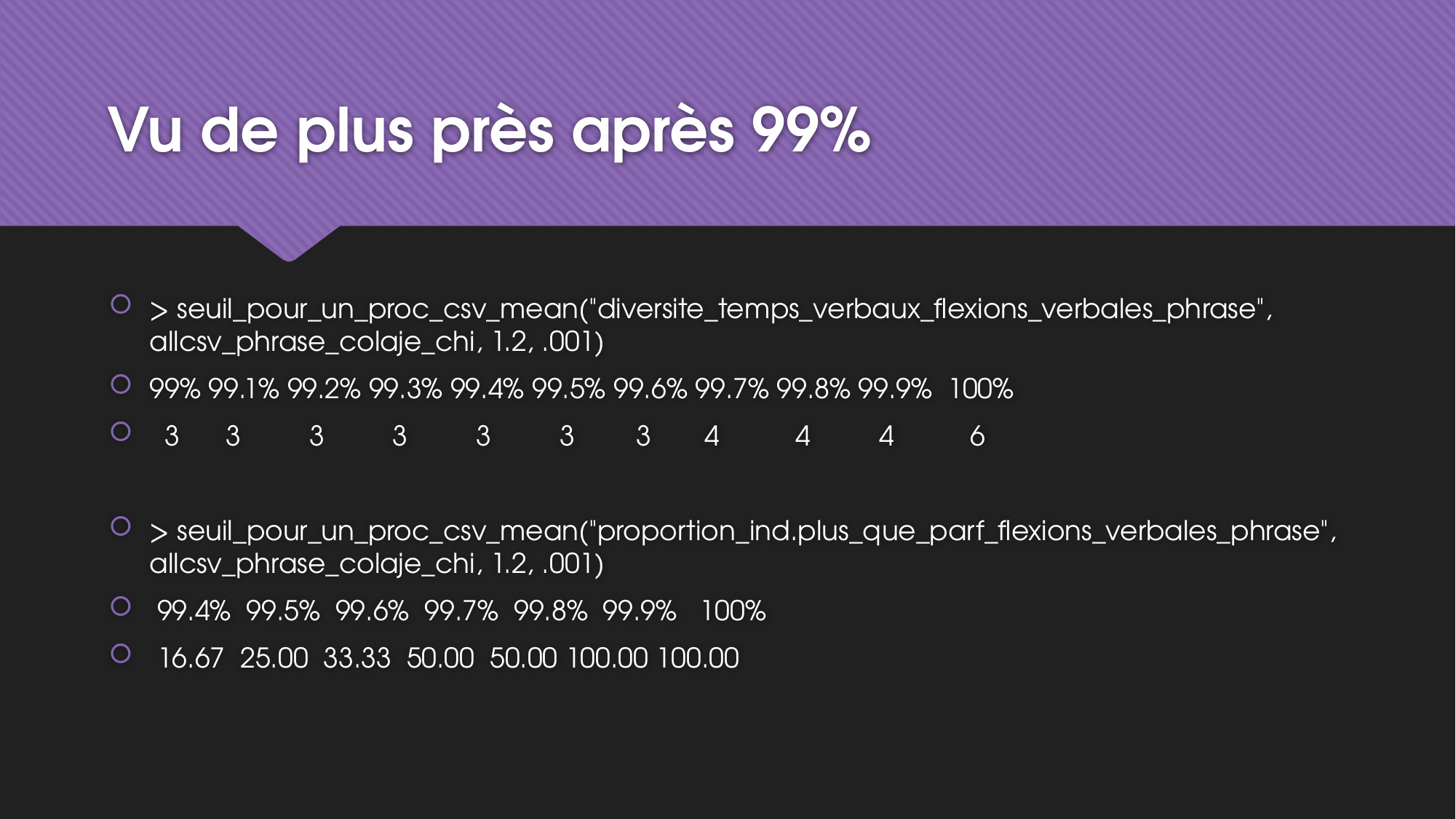

# Vu de plus près après 99%
> seuil_pour_un_proc_csv_mean("diversite_temps_verbaux_flexions_verbales_phrase", allcsv_phrase_colaje_chi, 1.2, .001)
99% 99.1% 99.2% 99.3% 99.4% 99.5% 99.6% 99.7% 99.8% 99.9%  100%
  3      3         3         3         3         3        3       4          4         4          6

> seuil_pour_un_proc_csv_mean("proportion_ind.plus_que_parf_flexions_verbales_phrase", allcsv_phrase_colaje_chi, 1.2, .001)
 99.4%  99.5%  99.6%  99.7%  99.8%  99.9%   100%
 16.67  25.00  33.33  50.00  50.00 100.00 100.00